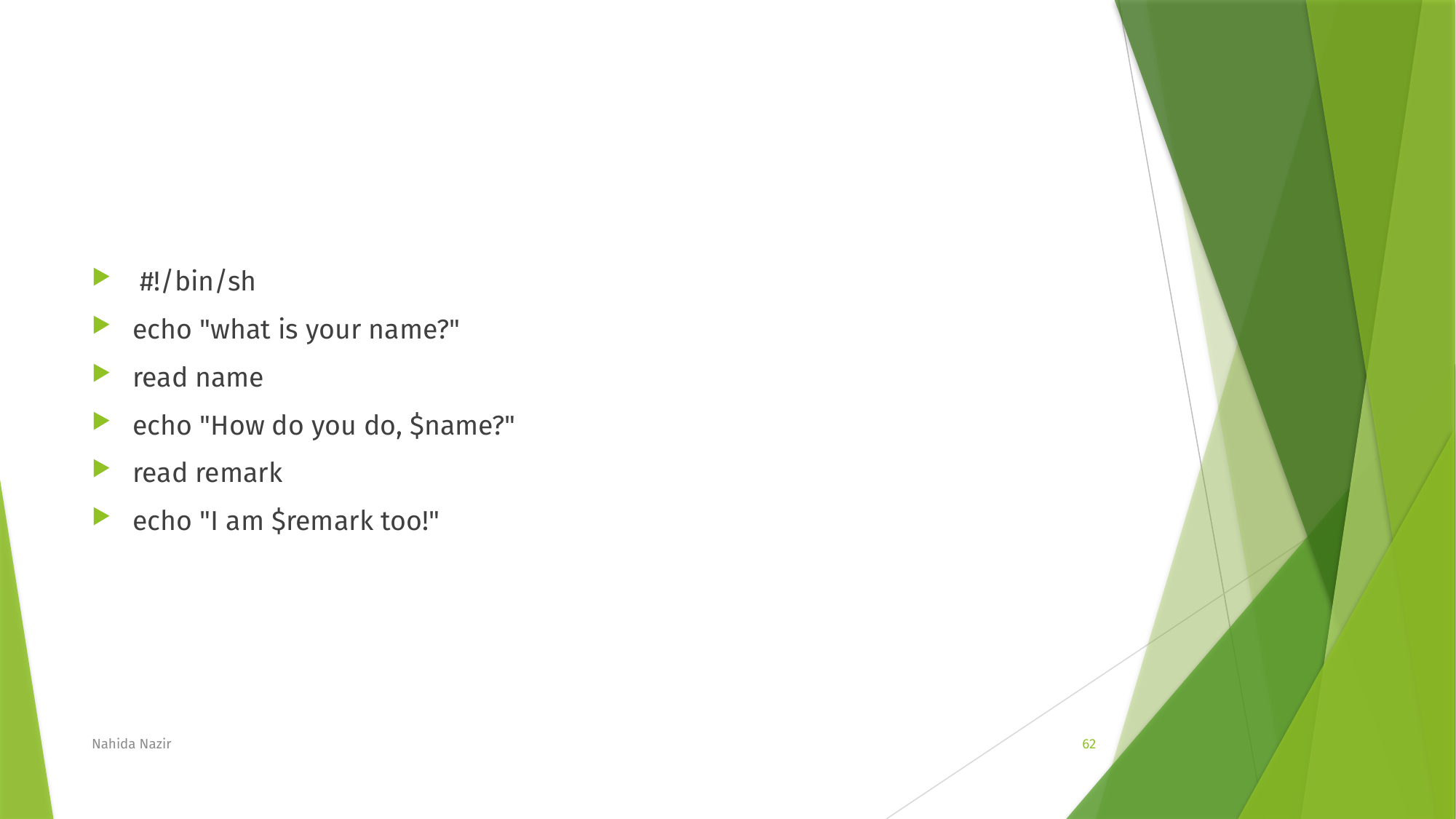

#
 #!/bin/sh
echo "what is your name?"
read name
echo "How do you do, $name?"
read remark
echo "I am $remark too!"
Nahida Nazir
62